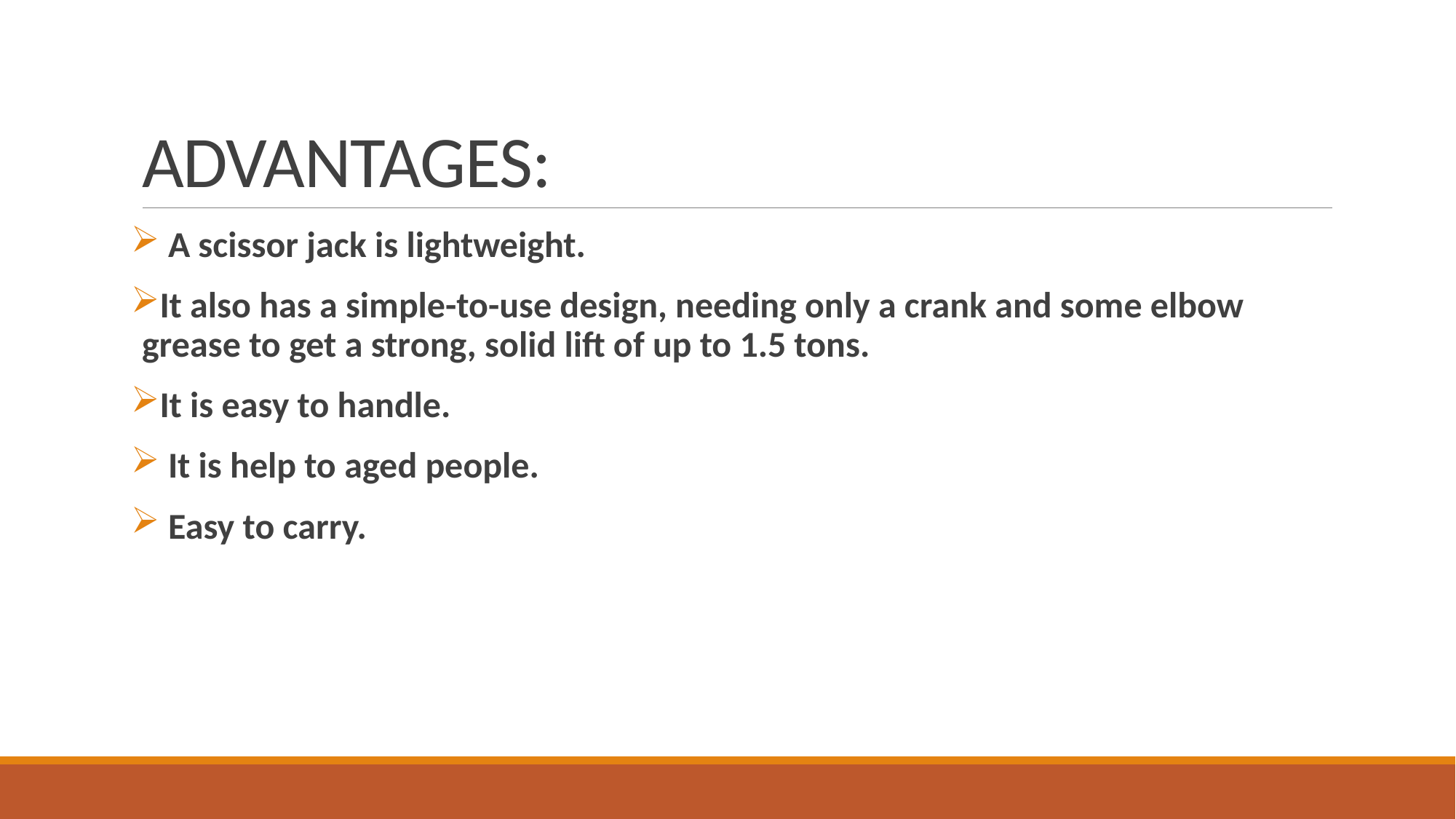

# ADVANTAGES:
 A scissor jack is lightweight.
It also has a simple-to-use design, needing only a crank and some elbow grease to get a strong, solid lift of up to 1.5 tons.
It is easy to handle.
 It is help to aged people.
 Easy to carry.